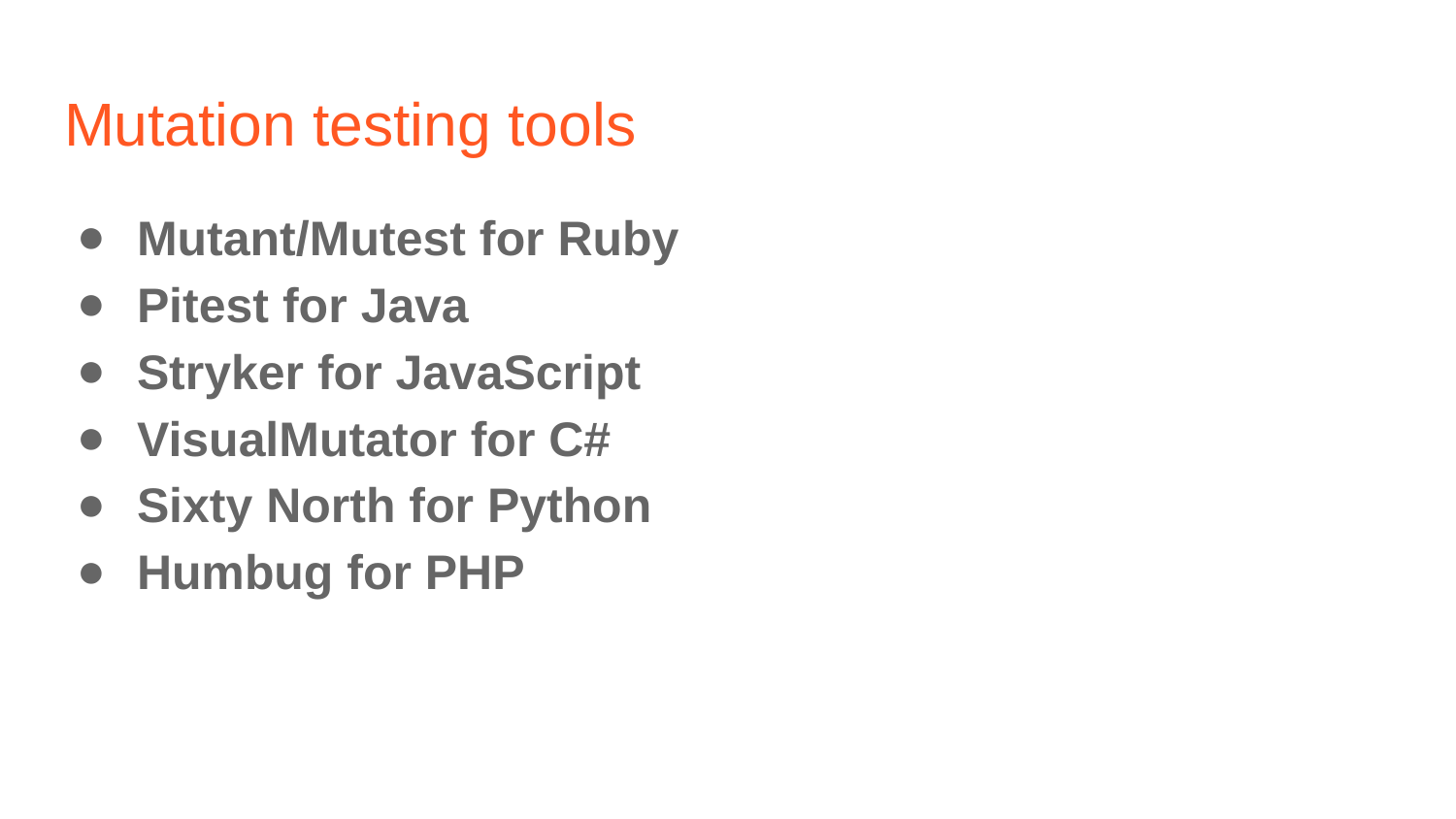

# Mutation testing tools
Mutant/Mutest for Ruby
Pitest for Java
Stryker for JavaScript
VisualMutator for C#
Sixty North for Python
Humbug for PHP